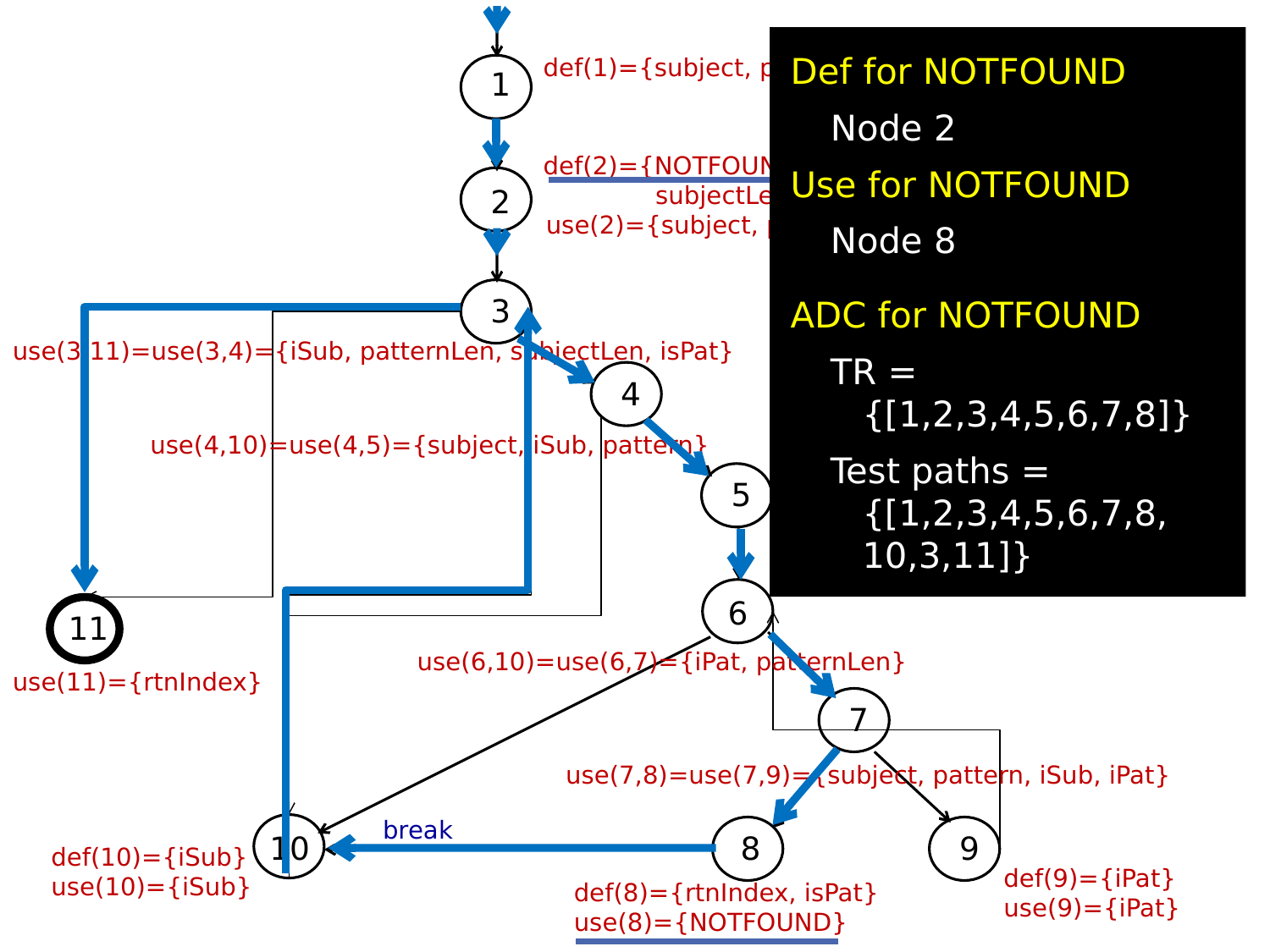

# More Example

1

2

3

4

5

6

11

7

10

8

9

def(1)={subject, pattern}
def(2)={NOTFOUND, iSub, rtnIndex, isPat,
subjectLen, patternLen}
use(2)={subject, pattern}
use(3,11)=use(3,4)={iSub, patternLen, subjectLen, isPat}
use(4,10)=use(4,5)={subject, iSub, pattern}
def(5)={rtnIndex, isPat, iPat}
use(5)={iSub}
use(6,10)=use(6,7)={iPat, patternLen}
use(11)={rtnIndex}
use(7,8)=use(7,9)={subject, pattern, iSub, iPat}
break
def(10)={iSub}
use(10)={iSub}
def(9)={iPat}
use(9)={iPat}
def(8)={rtnIndex, isPat}
use(8)={NOTFOUND}
Def for NOTFOUND
Node 2
Use for NOTFOUND
Node 8
ADC for NOTFOUND
TR = {[1,2,3,4,5,6,7,8]}
Test paths = {[1,2,3,4,5,6,7,8, 10,3,11]}